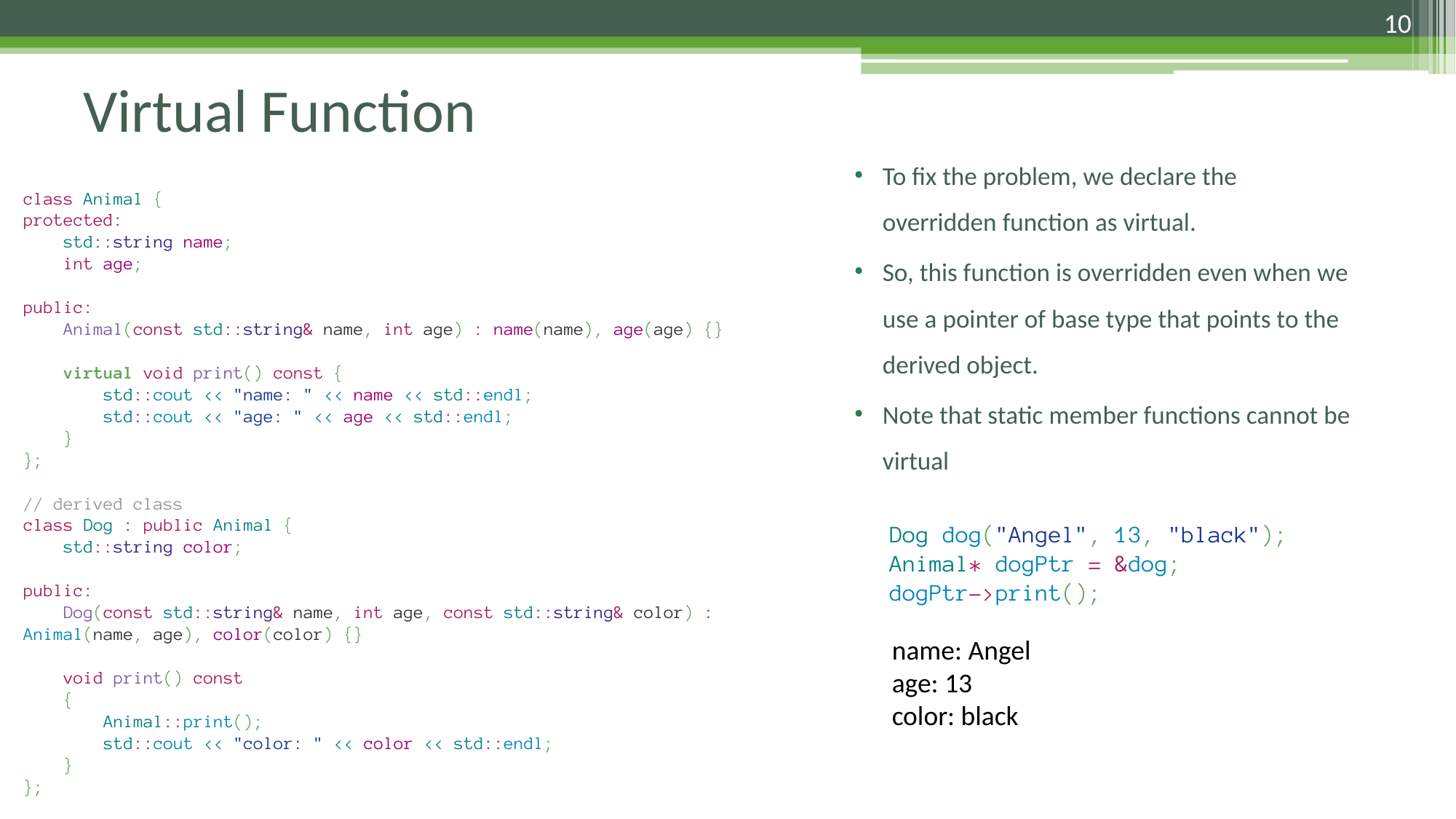

10
Virtual Function
To fix the problem, we declare the overridden function as virtual.
So, this function is overridden even when we use a pointer of base type that points to the derived object.
Note that static member functions cannot be virtual
class Animal {
protected:
    std::string name;
    int age;
public:
    Animal(const std::string& name, int age) : name(name), age(age) {}
    virtual void print() const {
        std::cout << "name: " << name << std::endl;
        std::cout << "age: " << age << std::endl;
    }
};
// derived class
class Dog : public Animal {
    std::string color;
public:
    Dog(const std::string& name, int age, const std::string& color) : Animal(name, age), color(color) {}
    void print() const
    {
        Animal::print();
        std::cout << "color: " << color << std::endl;
    }
};
Dog dog("Angel", 13, "black");
Animal* dogPtr = &dog;
dogPtr->print();
name: Angel
age: 13
color: black